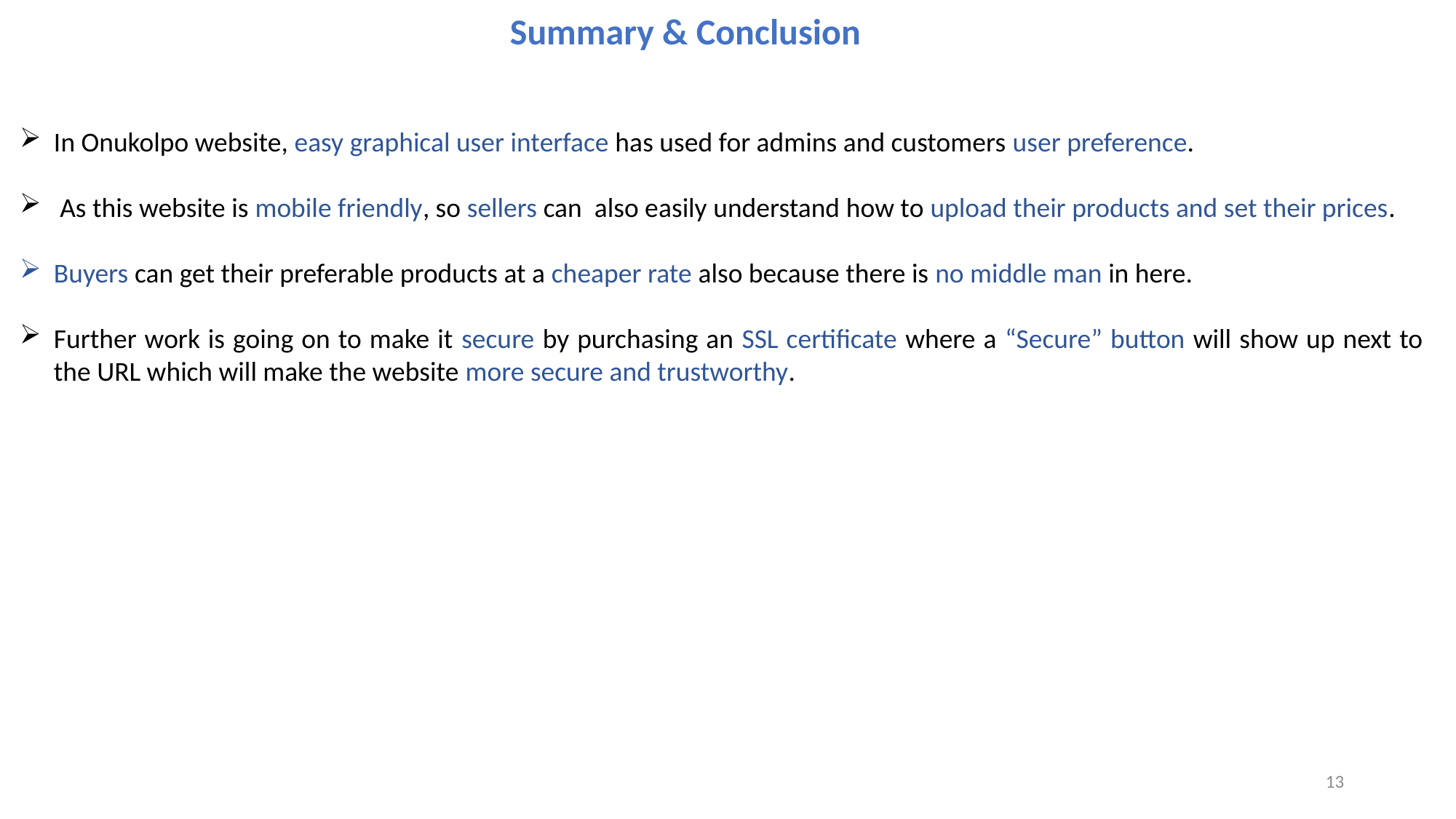

Summary & Conclusion
In Onukolpo website, easy graphical user interface has used for admins and customers user preference.

 As this website is mobile friendly, so sellers can  also easily understand how to upload their products and set their prices.

Buyers can get their preferable products at a cheaper rate also because there is no middle man in here.

Further work is going on to make it secure by purchasing an SSL certificate where a “Secure” button will show up next to the URL which will make the website more secure and trustworthy.
13